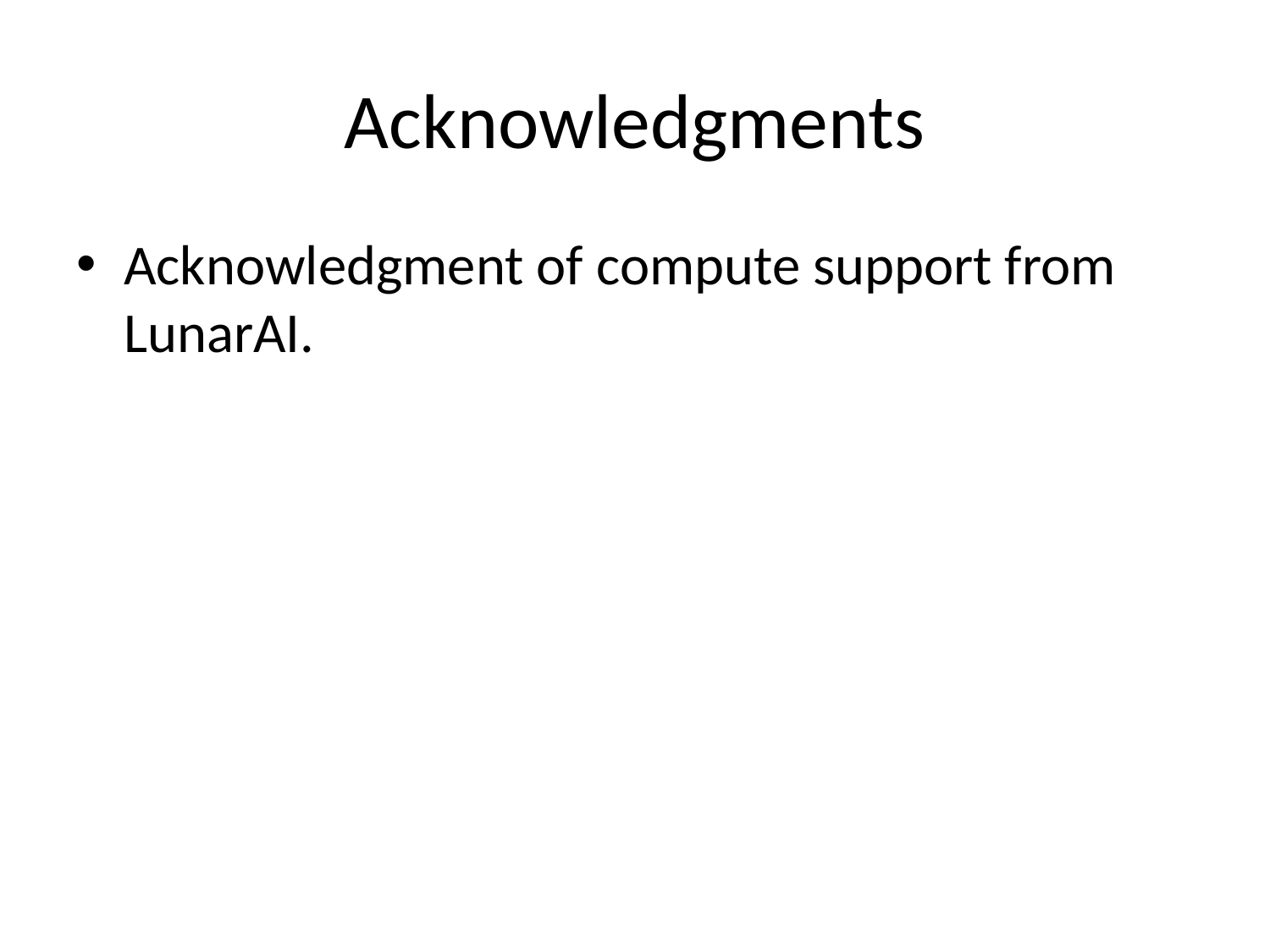

# Acknowledgments
Acknowledgment of compute support from LunarAI.